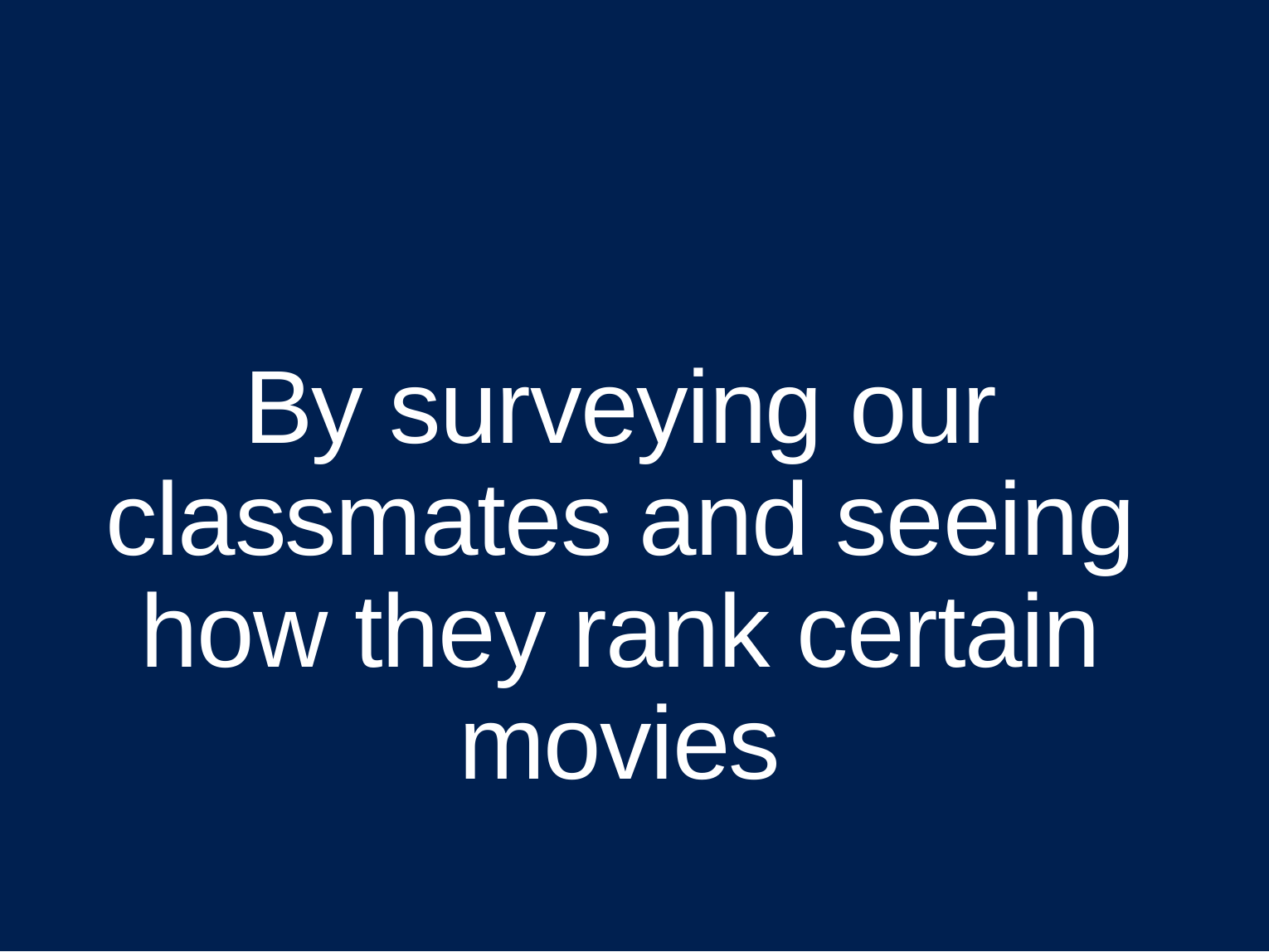

# By surveying our classmates and seeing how they rank certain movies